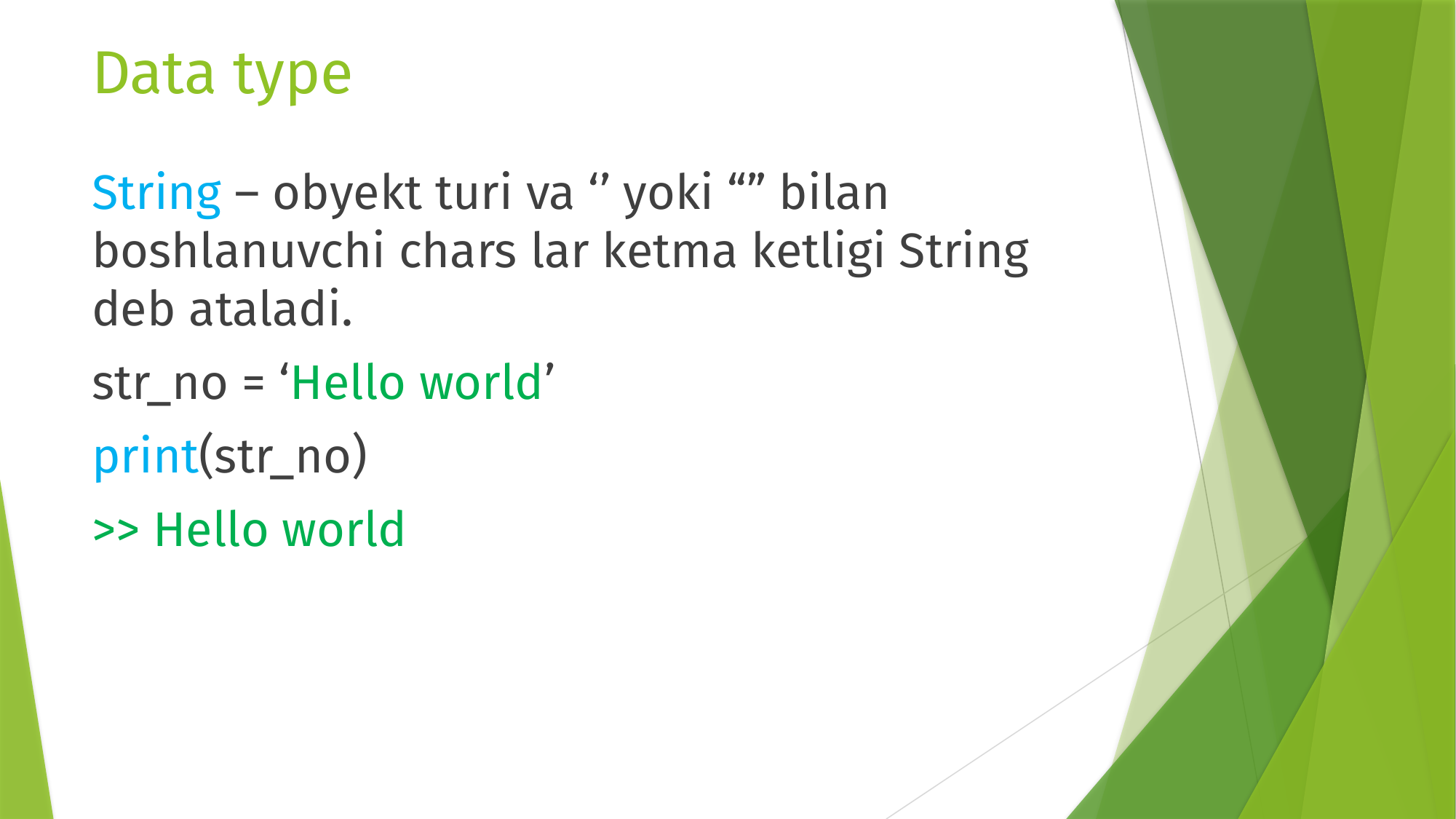

# Data type
String – obyekt turi va ‘’ yoki “” bilan boshlanuvchi chars lar ketma ketligi String deb ataladi.
str_no = ‘Hello world’
print(str_no)
>> Hello world